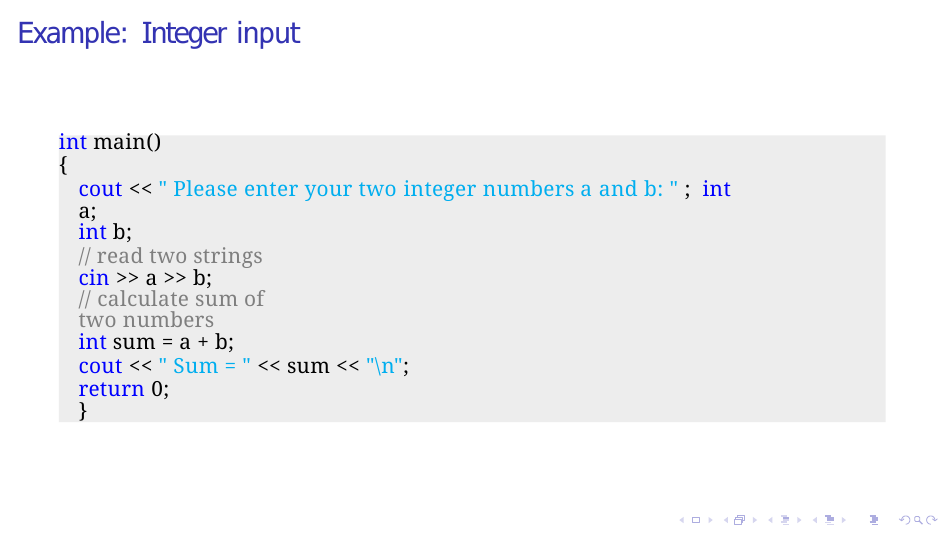

# Example: Integer input
int main()
{
cout << " Please enter your two integer numbers a and b: " ;  int a;
int b;
// read two strings  cin >> a >> b;
// calculate sum of two numbers
int sum = a + b;
cout << " Sum = " << sum << "\n";  return 0;
}